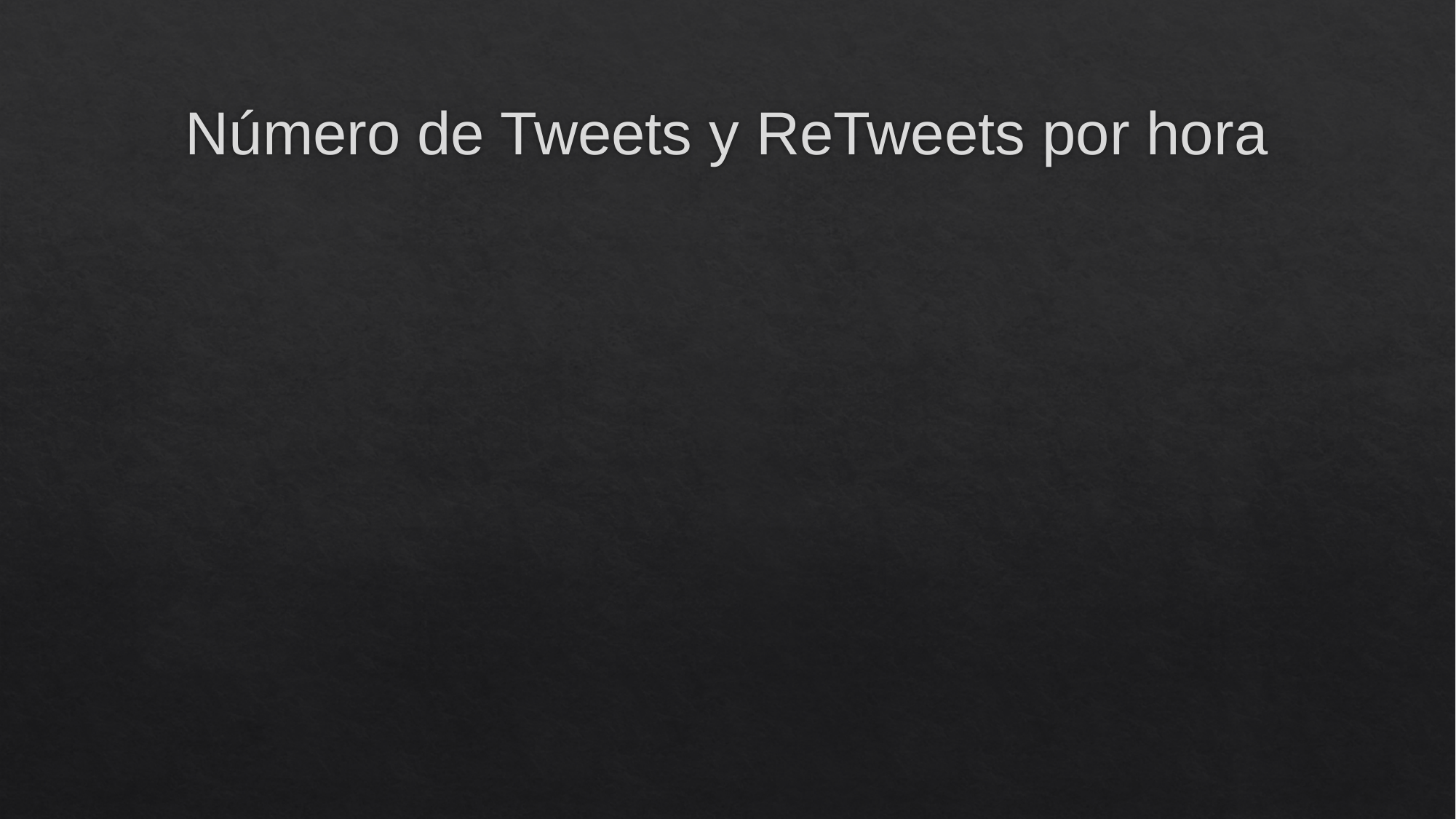

# Número de Tweets y ReTweets por hora